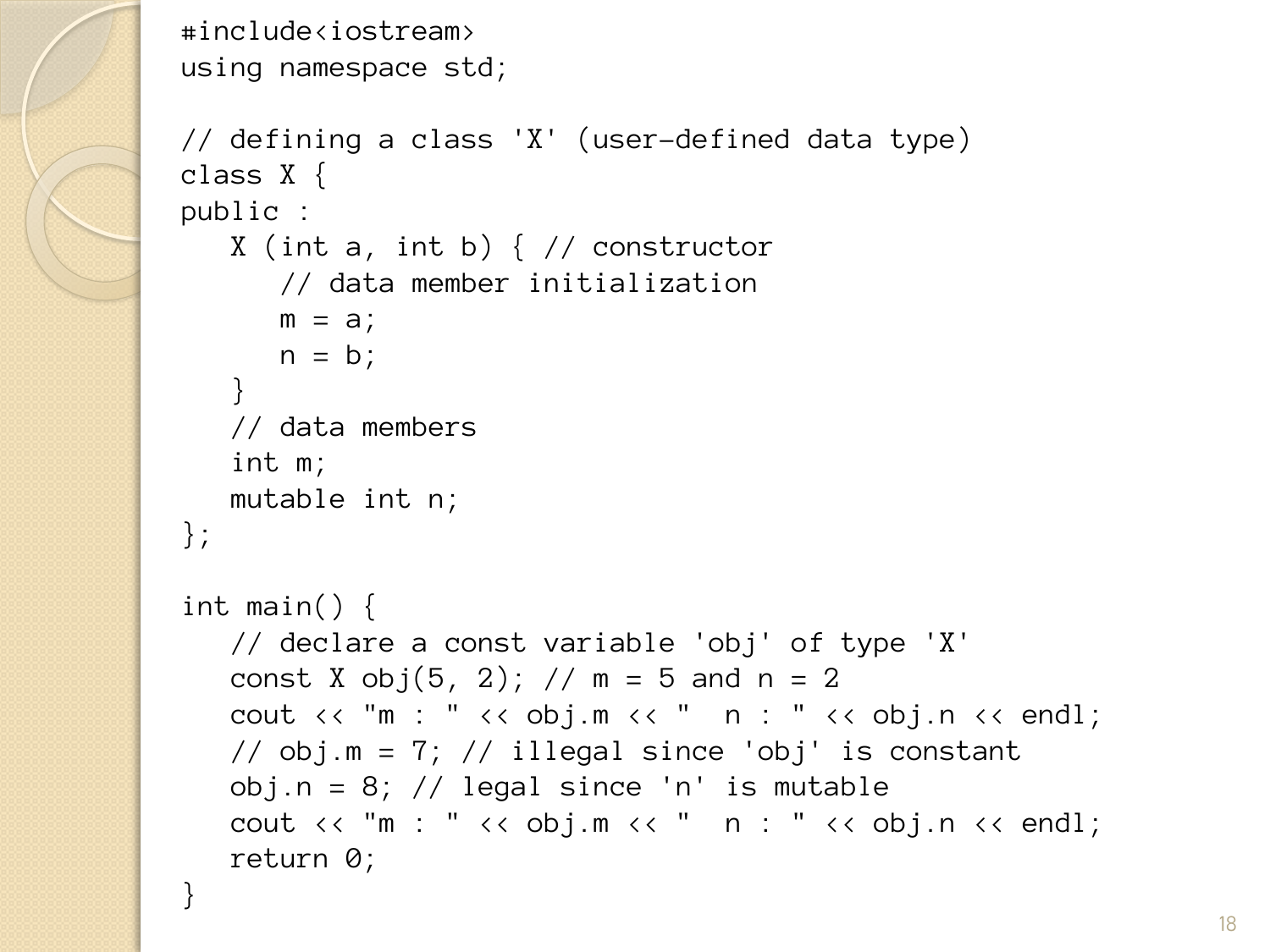

#include<iostream>
using namespace std;

// defining a class 'X' (user-defined data type)
class X {
public :
   X (int a, int b) { // constructor
      // data member initialization
      m = a;
      n = b;
   }
   // data members
   int m;
   mutable int n;
};

int main() {
   // declare a const variable 'obj' of type 'X'
   const X obj(5, 2); // m = 5 and n = 2
   cout << "m : " << obj.m << "  n : " << obj.n << endl;
   // obj.m = 7; // illegal since 'obj' is constant
   obj.n = 8; // legal since 'n' is mutable
   cout << "m : " << obj.m << "  n : " << obj.n << endl;
   return 0;
}
18